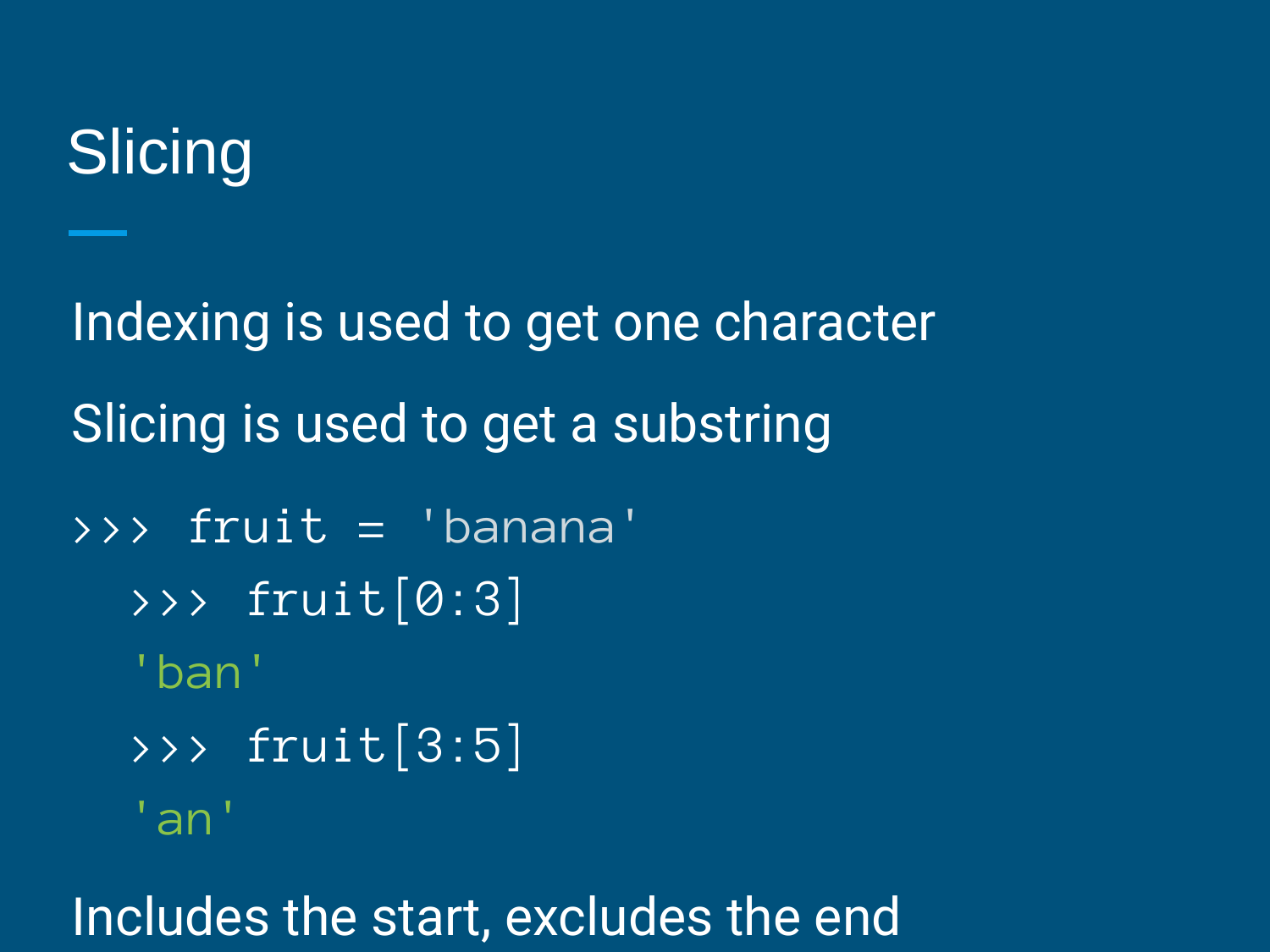

# Slicing
Indexing is used to get one character
Slicing is used to get a substring
>>> fruit = 'banana'
>>> fruit[0:3]
'ban'
>>> fruit[3:5]
'an'
Includes the start, excludes the end